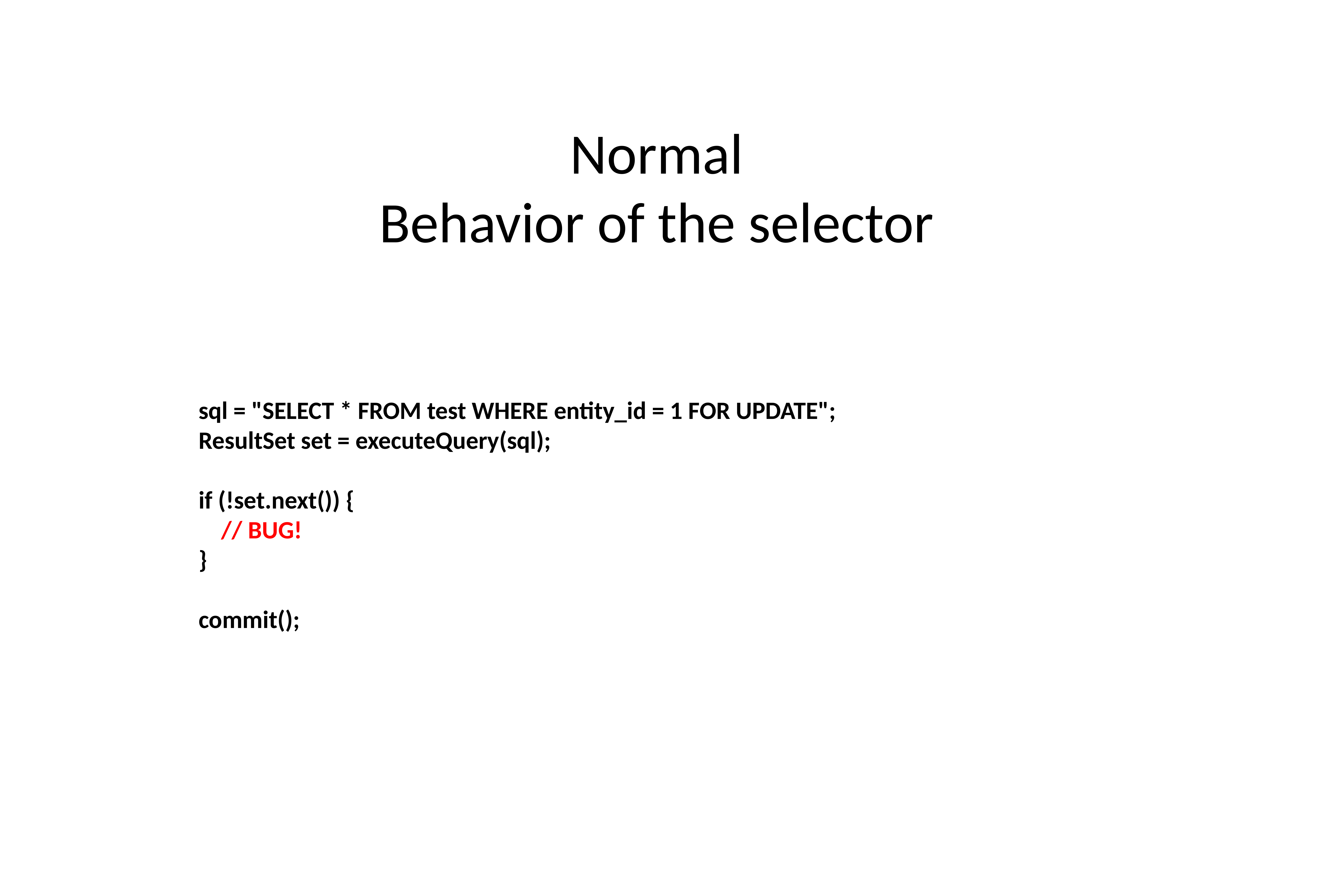

Normal
Behavior of the selector
sql = "SELECT * FROM test WHERE entity_id = 1 FOR UPDATE";
ResultSet set = executeQuery(sql);

if (!set.next()) {
    // BUG!
}

commit();